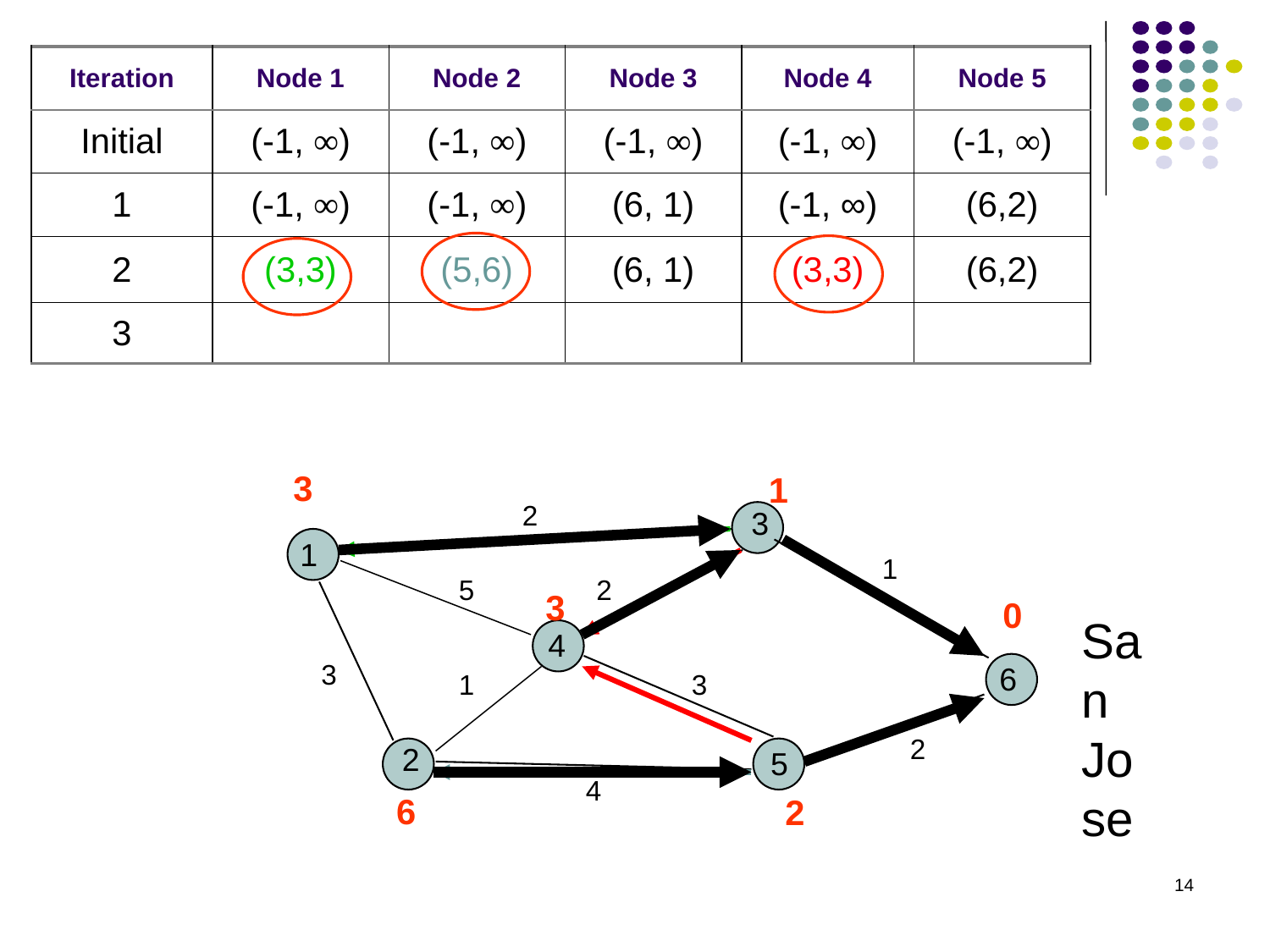

| Iteration | Node 1 | Node 2 | Node 3 | Node 4 | Node 5 |
| --- | --- | --- | --- | --- | --- |
| Initial | (-1, ∞) | (-1, ∞) | (-1, ∞) | (-1, ∞) | (-1, ∞) |
| 1 | (-1, ∞) | (-1, ∞) | (6, 1) | (-1, ∞) | (6,2) |
| 2 | (3,3) | (5,6) | (6, 1) | (3,3) | (6,2) |
| 3 |  |  |  |  |  |

3
1
2
3

1
1
5
2
4

6

3
1
3
2
2
5

4
3
0
San
Jose
6
2
14